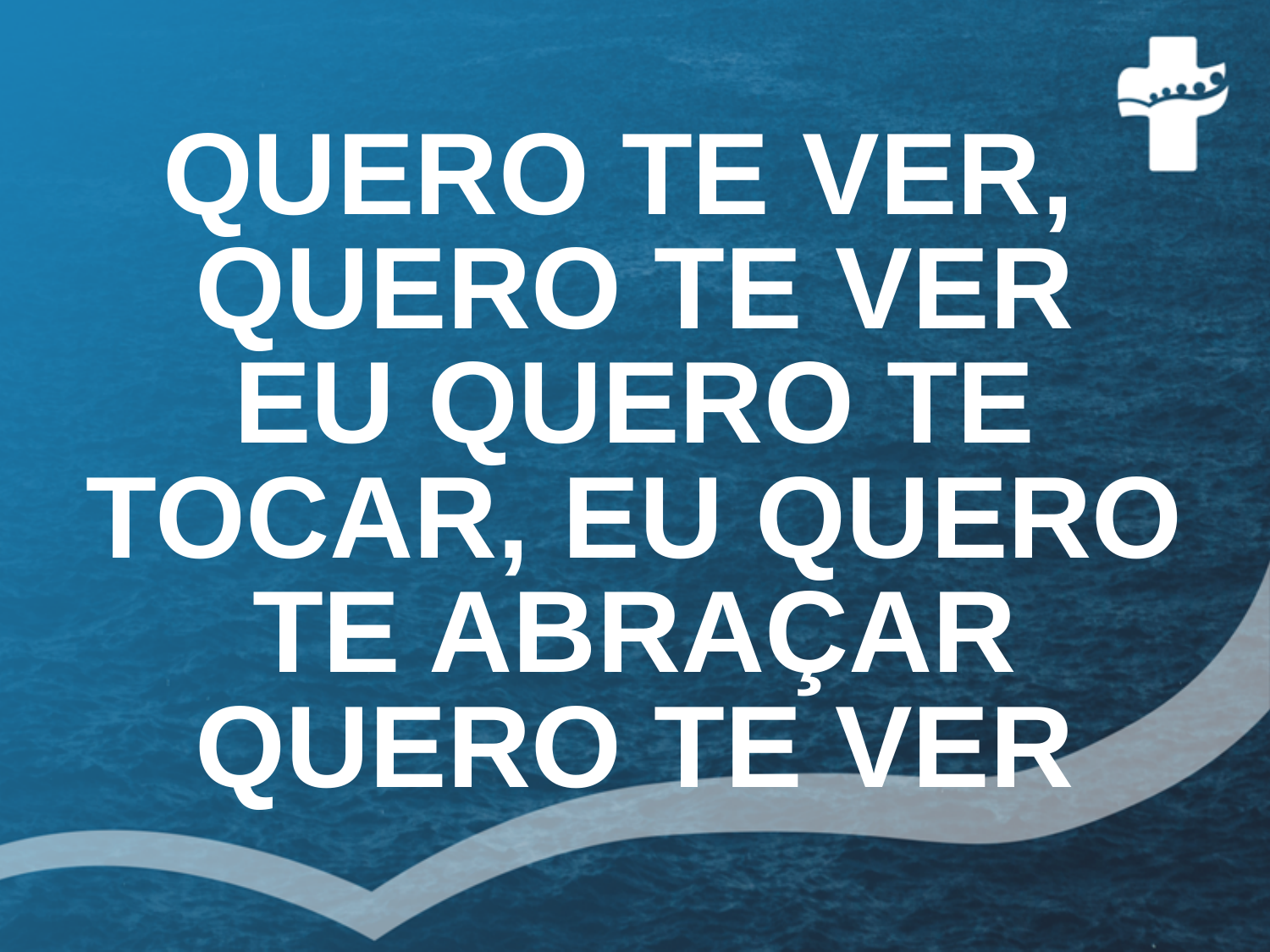

# QUERO TE VER, QUERO TE VER EU QUERO TE TOCAR, EU QUERO TE ABRAÇAR QUERO TE VER